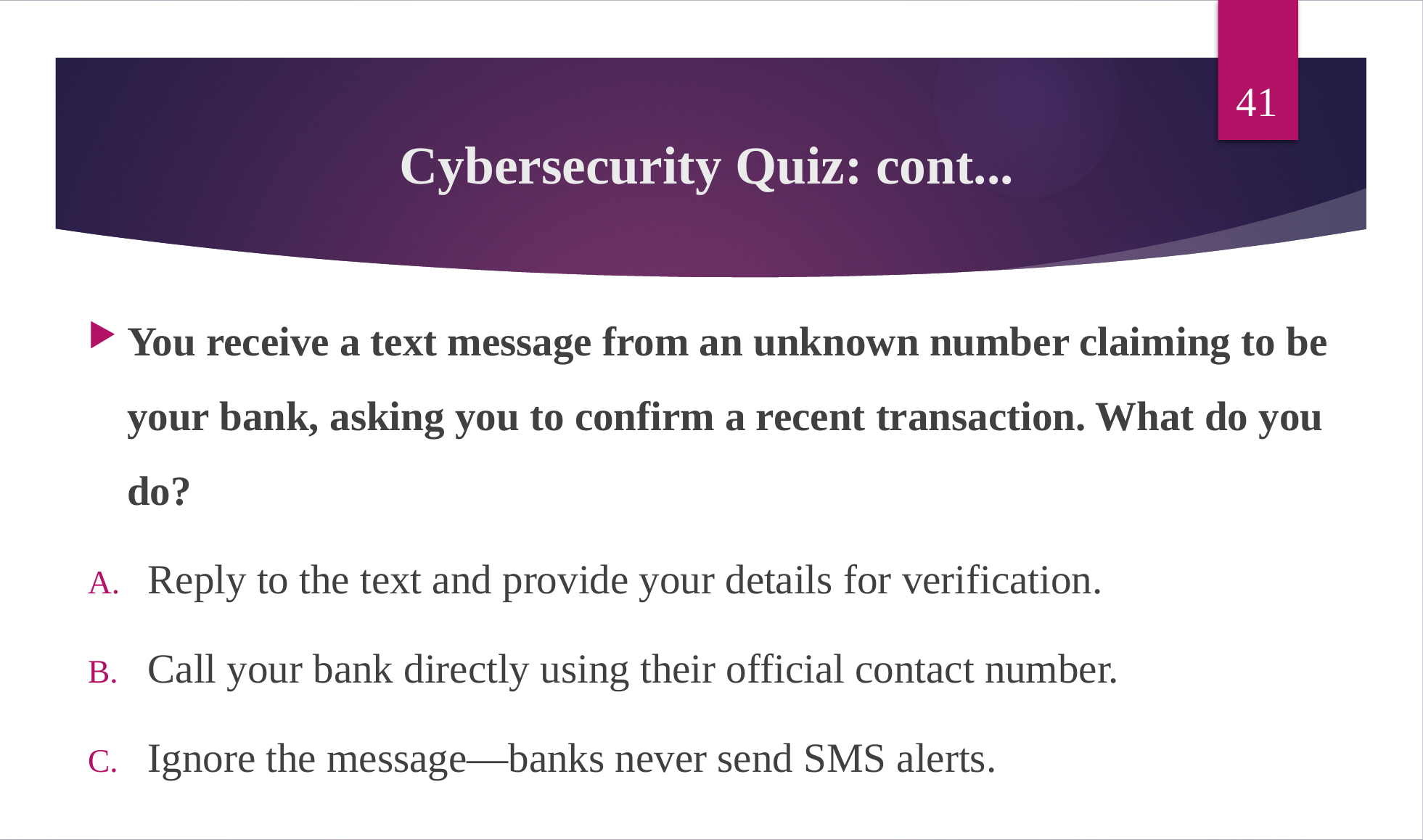

41
# Cybersecurity Quiz: cont...
You receive a text message from an unknown number claiming to be your bank, asking you to confirm a recent transaction. What do you do?
Reply to the text and provide your details for verification.
Call your bank directly using their official contact number.
Ignore the message—banks never send SMS alerts.